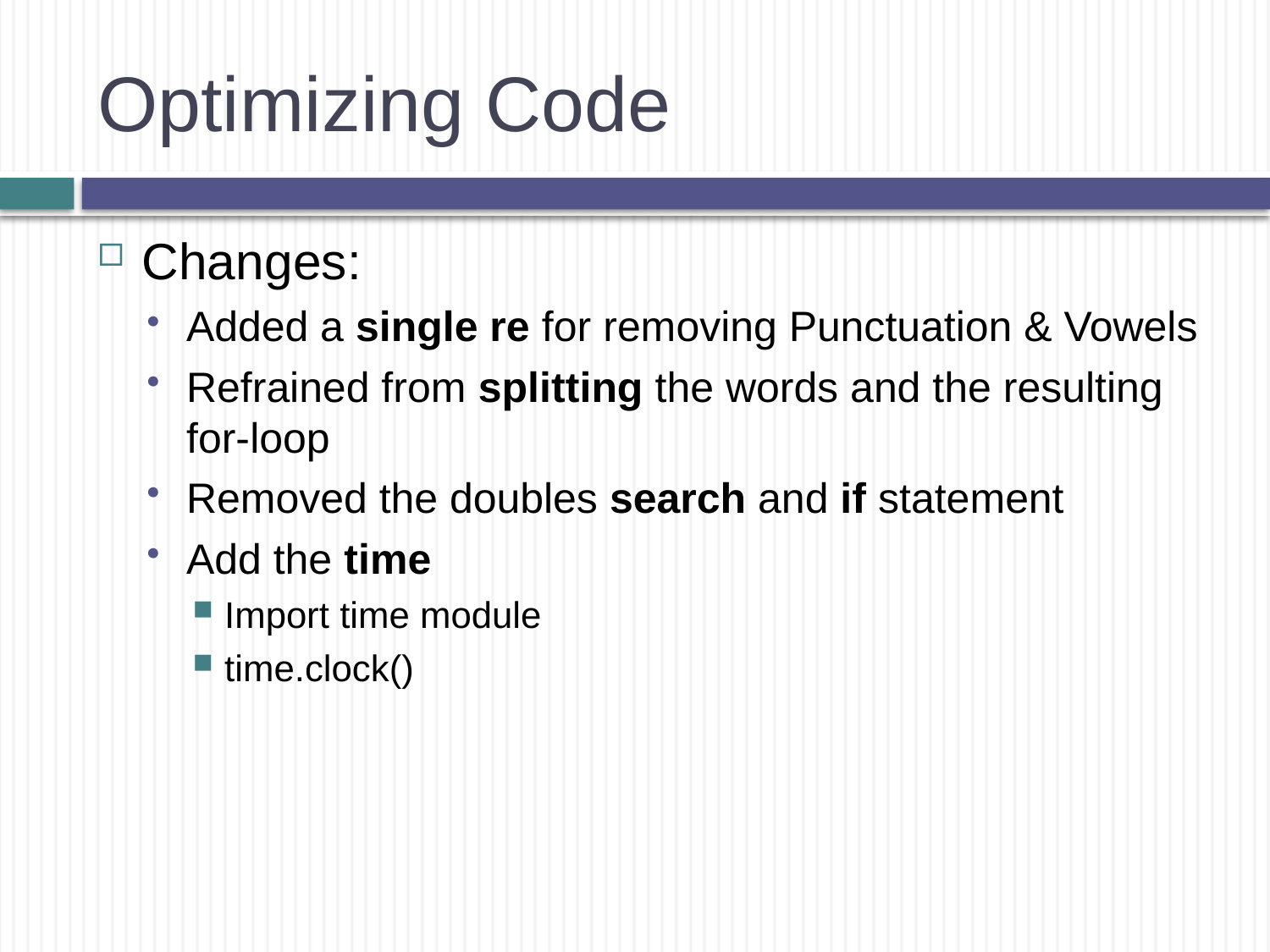

# Optimizing Code
Changes:
Added a single re for removing Punctuation & Vowels
Refrained from splitting the words and the resulting for-loop
Removed the doubles search and if statement
Add the time
Import time module
time.clock()